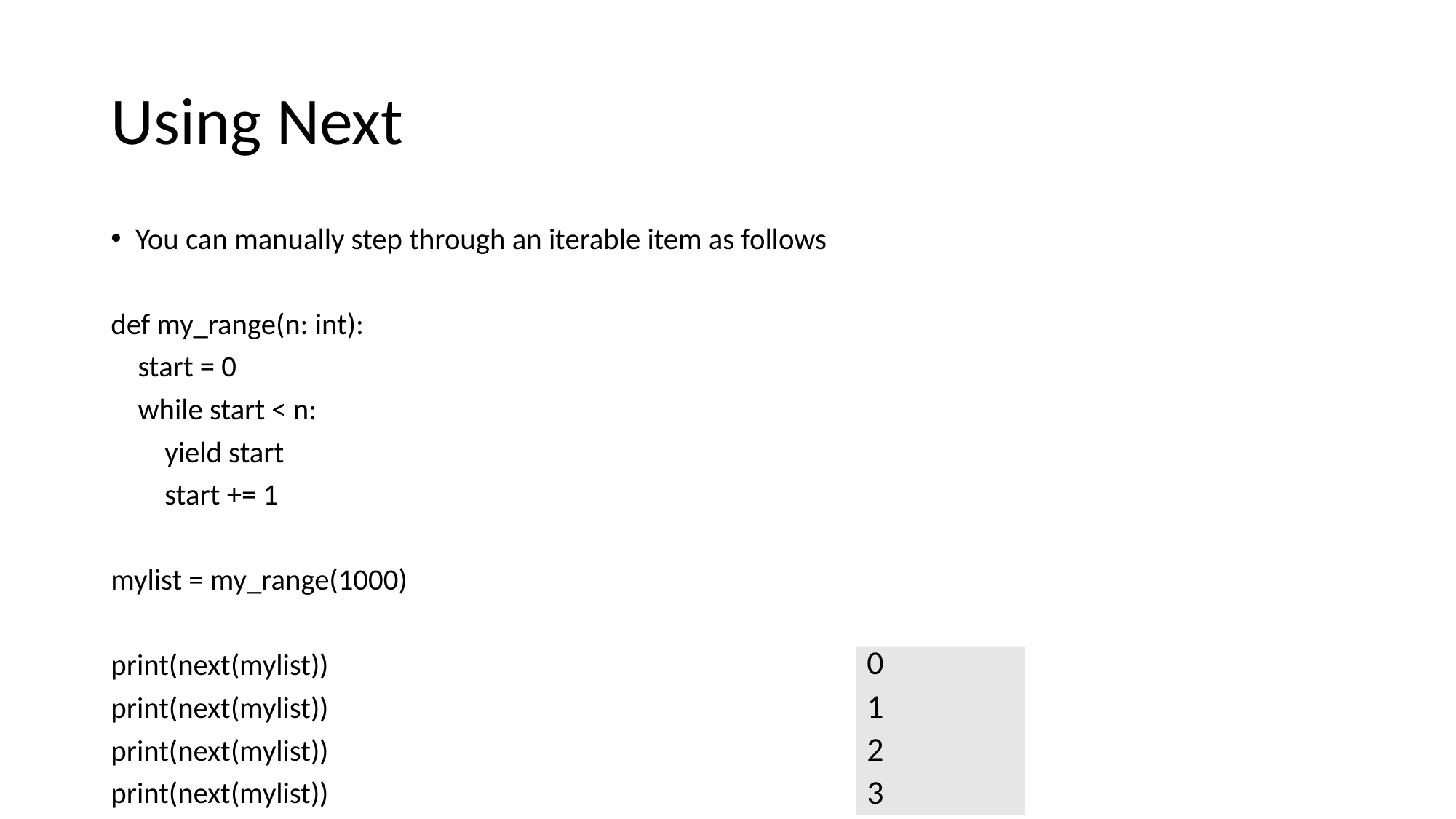

# Using Next
You can manually step through an iterable item as follows

def my_range(n: int):
    start = 0
    while start < n:
        yield start
        start += 1

mylist = my_range(1000)

print(next(mylist))
print(next(mylist))
print(next(mylist))
print(next(mylist))

0
1
2
3